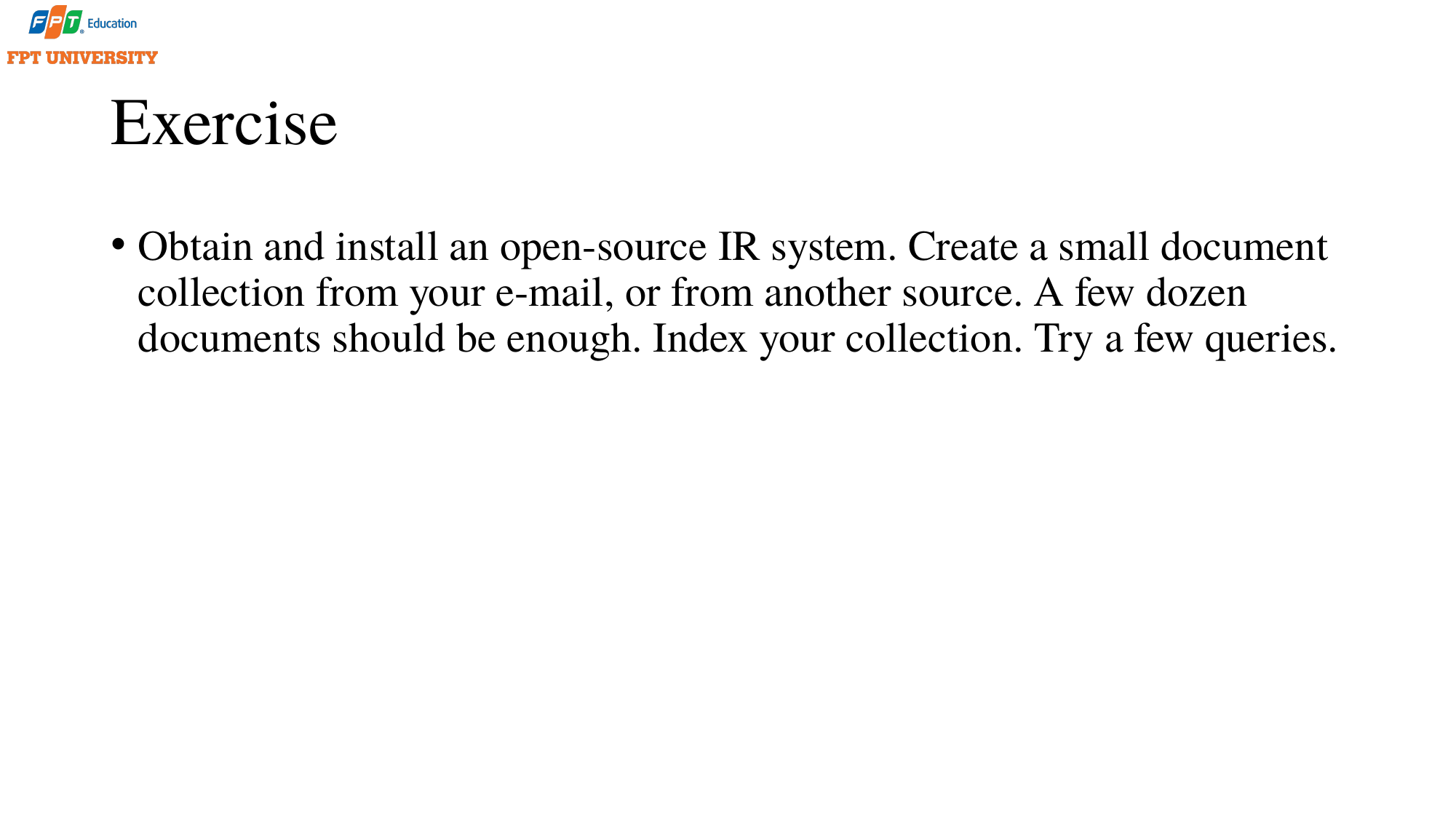

# Exercise
Obtain and install an open-source IR system. Create a small document collection from your e-mail, or from another source. A few dozen documents should be enough. Index your collection. Try a few queries.